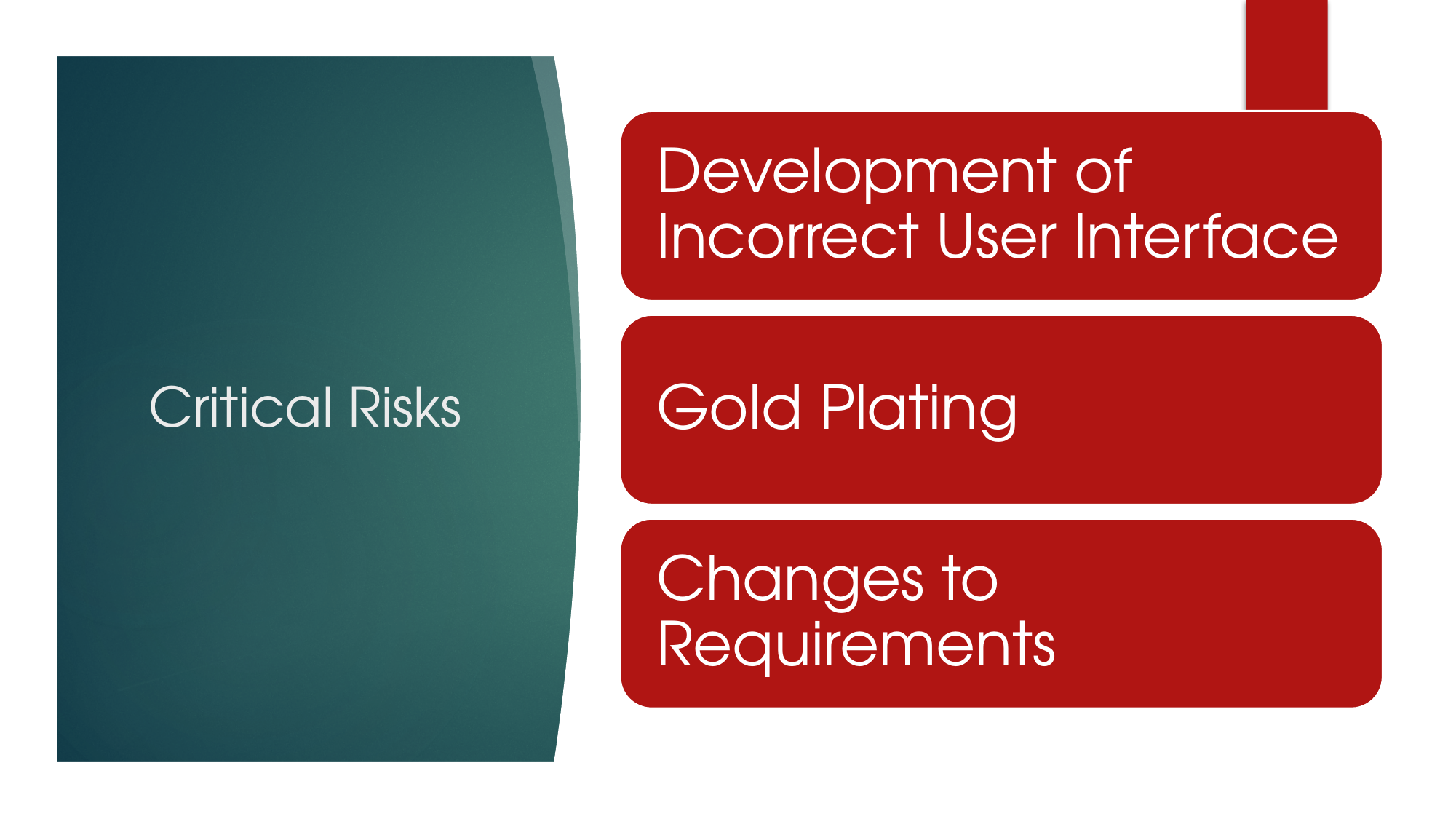

Development of Incorrect User Interface
Gold Plating
Changes to Requirements
# Critical Risks